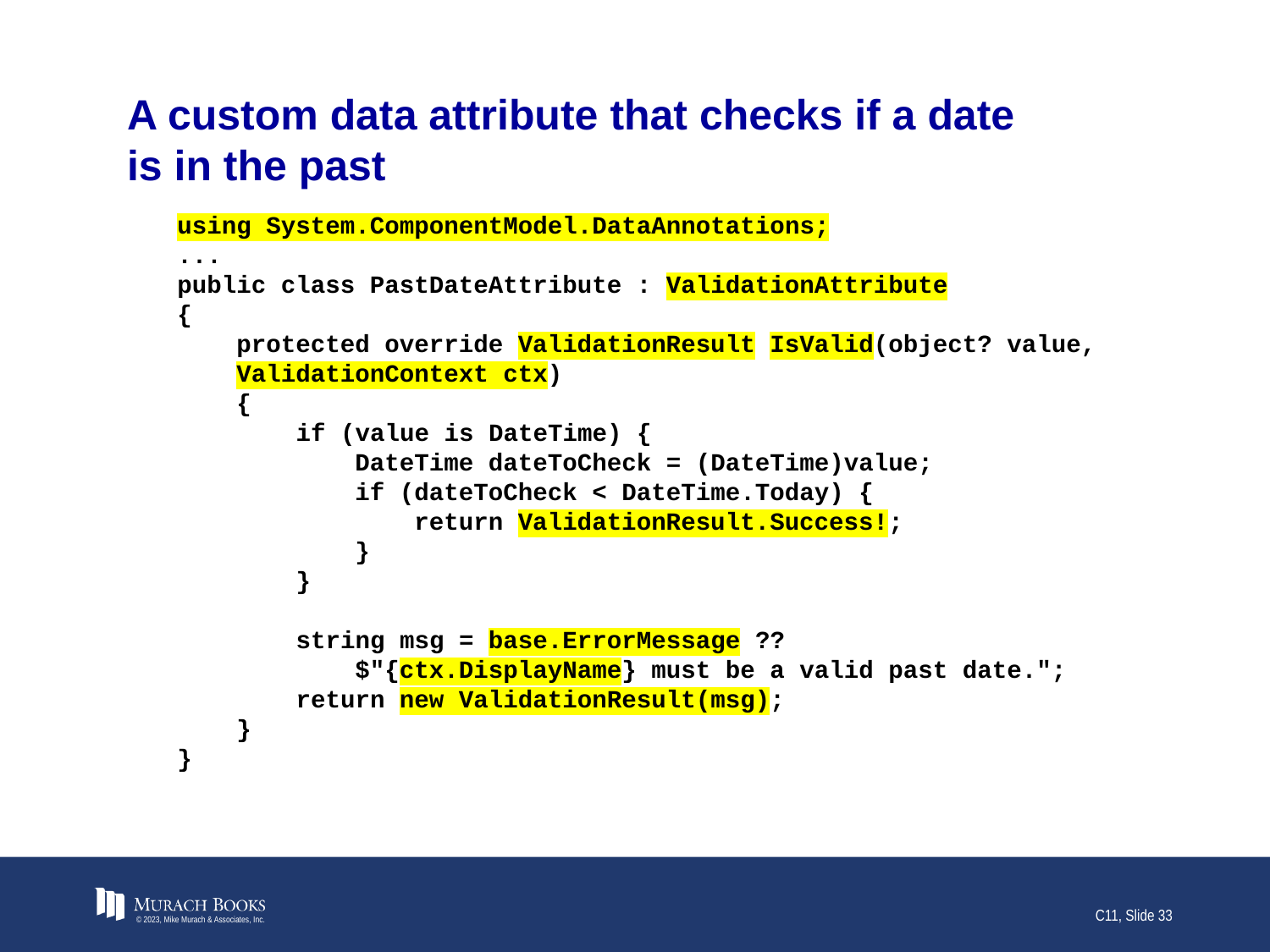

# A custom data attribute that checks if a date is in the past
using System.ComponentModel.DataAnnotations;
...
public class PastDateAttribute : ValidationAttribute
{
    protected override ValidationResult IsValid(object? value,
    ValidationContext ctx)
    {
        if (value is DateTime) {
            DateTime dateToCheck = (DateTime)value;
            if (dateToCheck < DateTime.Today) {
                return ValidationResult.Success!;
            }
        }

        string msg = base.ErrorMessage ??
            $"{ctx.DisplayName} must be a valid past date.";
        return new ValidationResult(msg);
    }
}

© 2023, Mike Murach & Associates, Inc.

C11, Slide 33